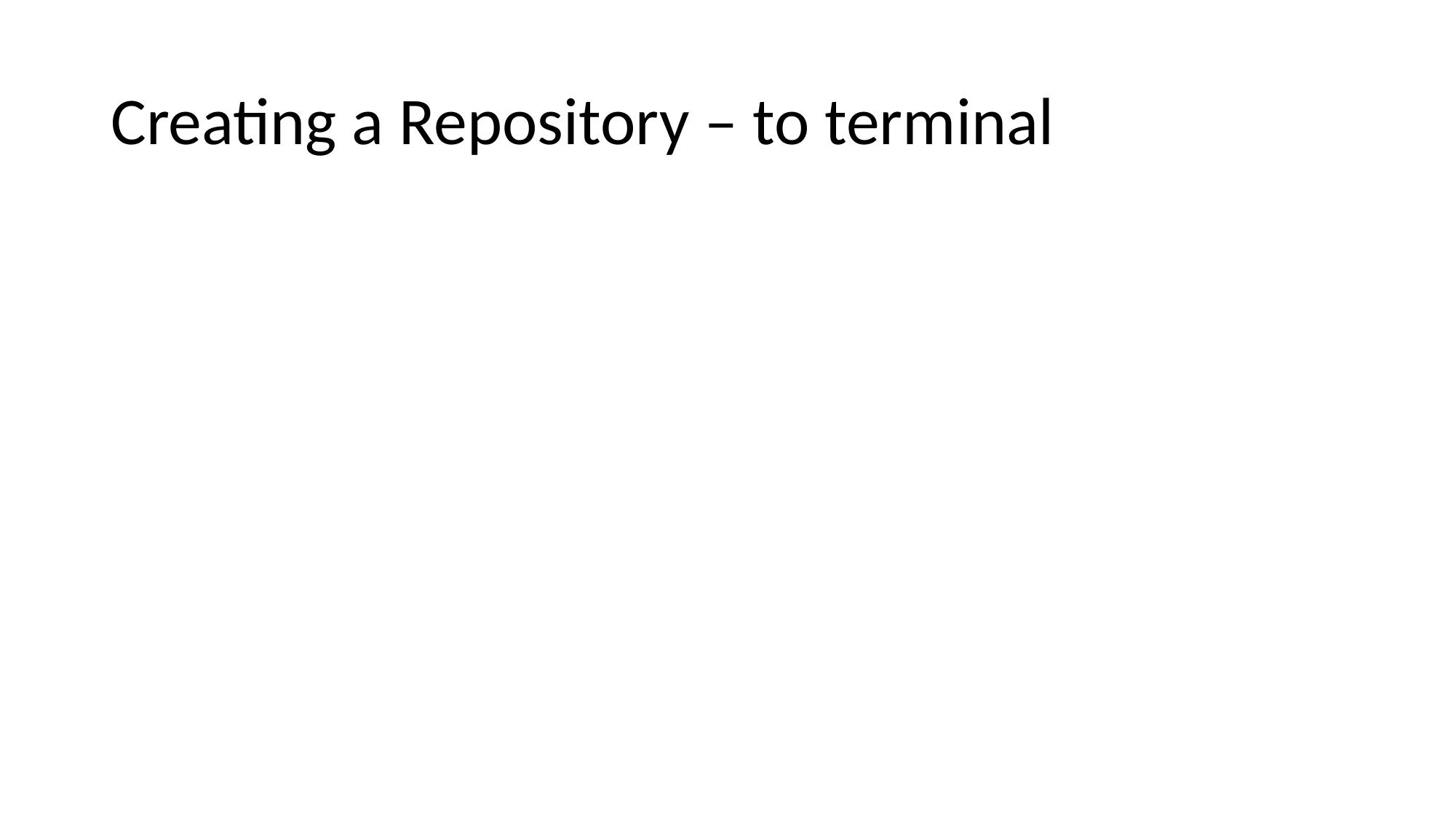

# Creating a Repository – to terminal